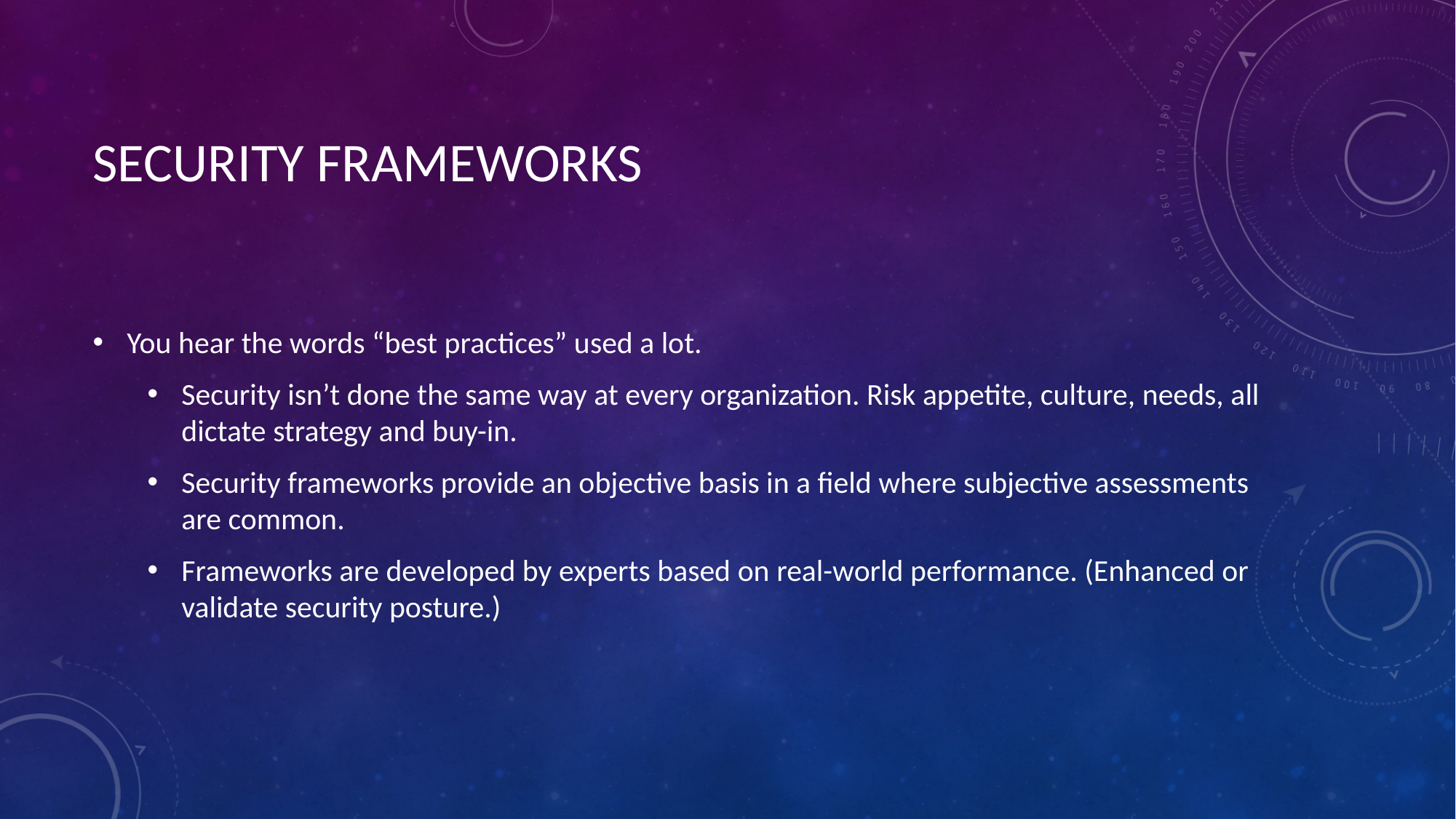

# Security Frameworks
You hear the words “best practices” used a lot.
Security isn’t done the same way at every organization. Risk appetite, culture, needs, all dictate strategy and buy-in.
Security frameworks provide an objective basis in a field where subjective assessments are common.
Frameworks are developed by experts based on real-world performance. (Enhanced or validate security posture.)